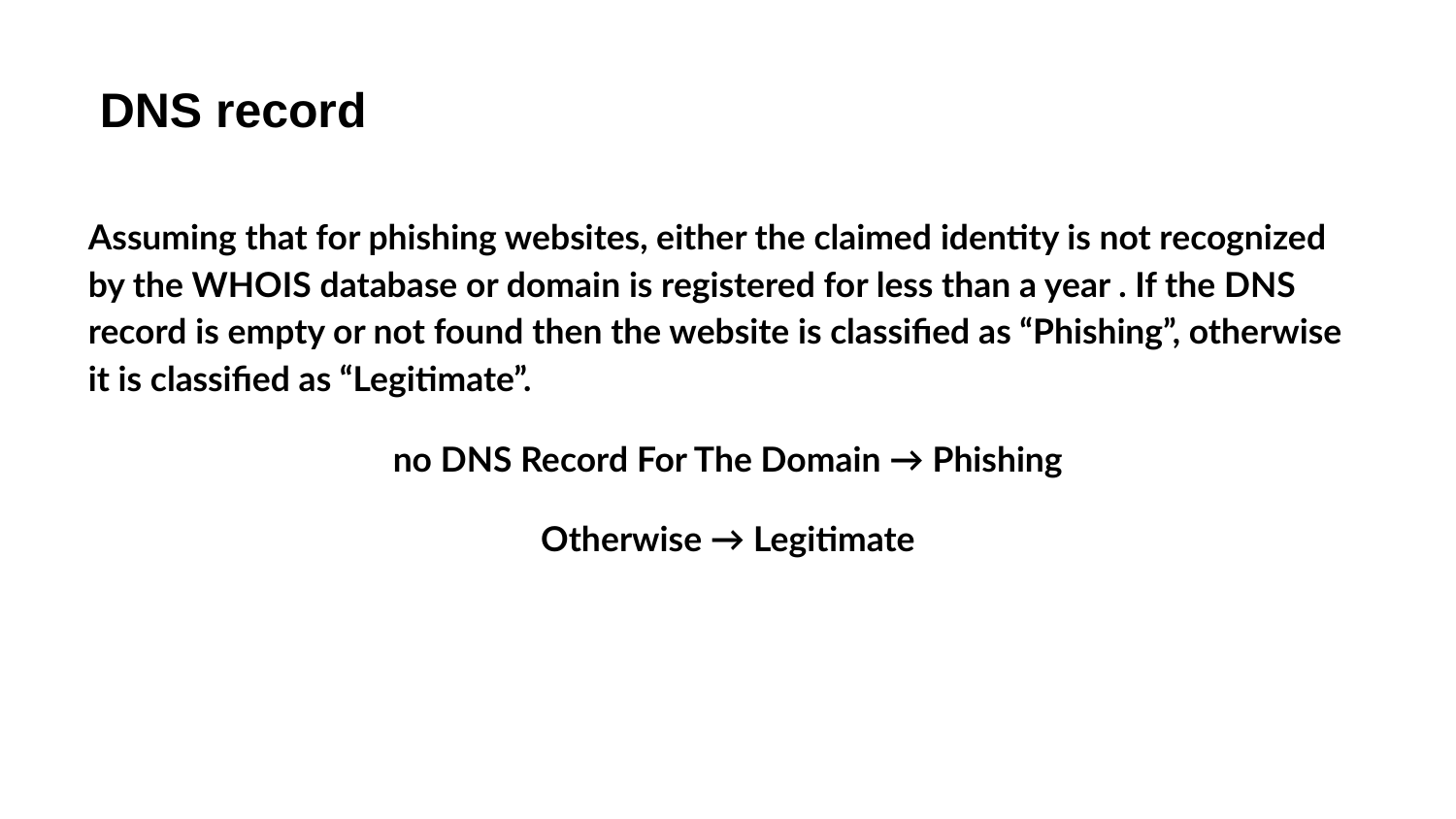

DNS record
Assuming that for phishing websites, either the claimed identity is not recognized by the WHOIS database or domain is registered for less than a year . If the DNS record is empty or not found then the website is classified as “Phishing”, otherwise it is classified as “Legitimate”.
no DNS Record For The Domain → Phishing
Otherwise → Legitimate